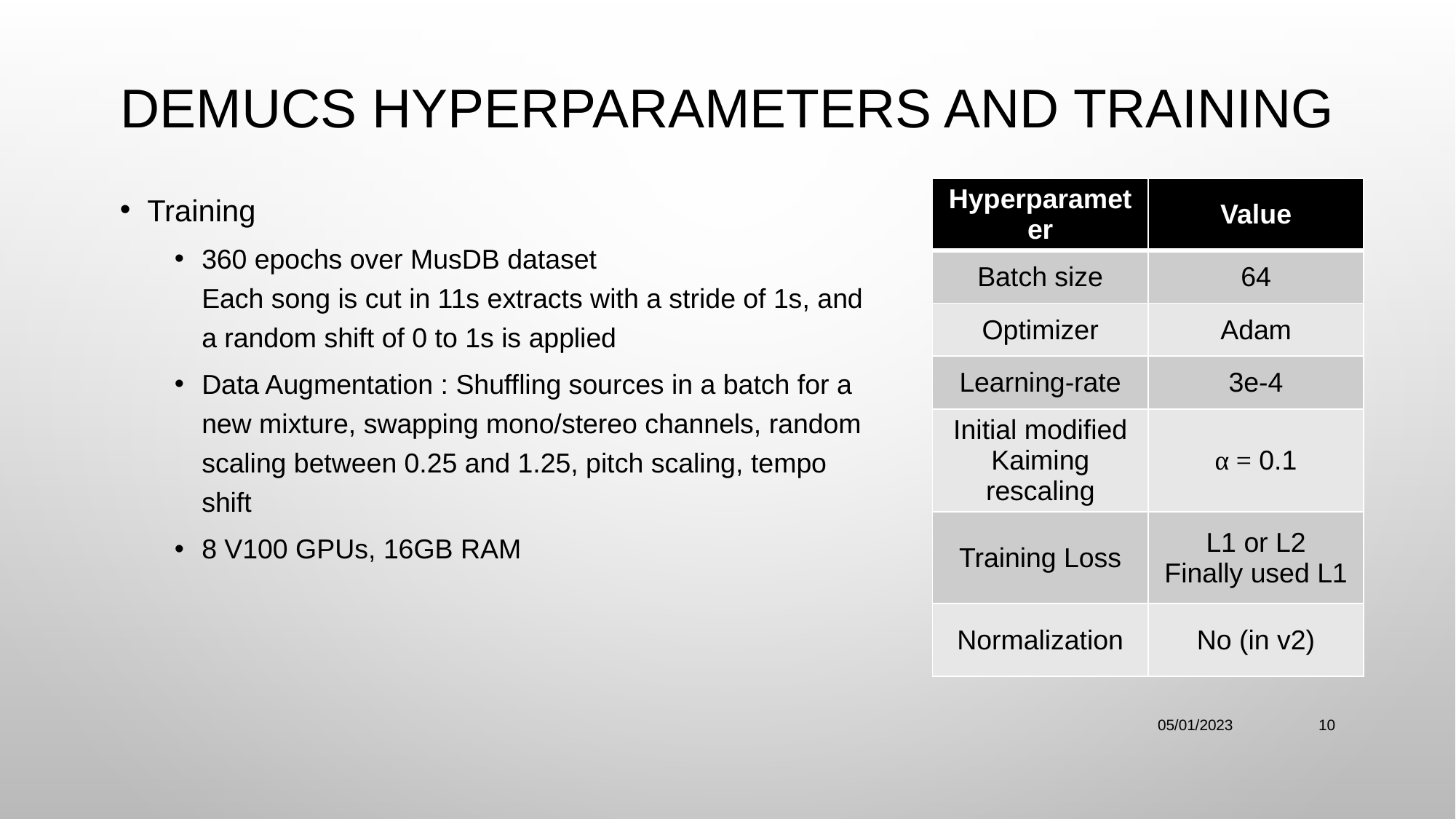

# Demucs hyperparameters and training
Training
360 epochs over MusDB dataset
Each song is cut in 11s extracts with a stride of 1s, and a random shift of 0 to 1s is applied
Data Augmentation : Shuffling sources in a batch for a new mixture, swapping mono/stereo channels, random scaling between 0.25 and 1.25, pitch scaling, tempo shift
8 V100 GPUs, 16GB RAM

| Hyperparameter | Value |
| --- | --- |
| Batch size | 64 |
| Optimizer | Adam |
| Learning-rate | 3e-4 |
| Initial modified Kaiming rescaling | α = 0.1 |
| Training Loss | L1 or L2 Finally used L1 |
| Normalization | No (in v2) |

05/01/2023
10